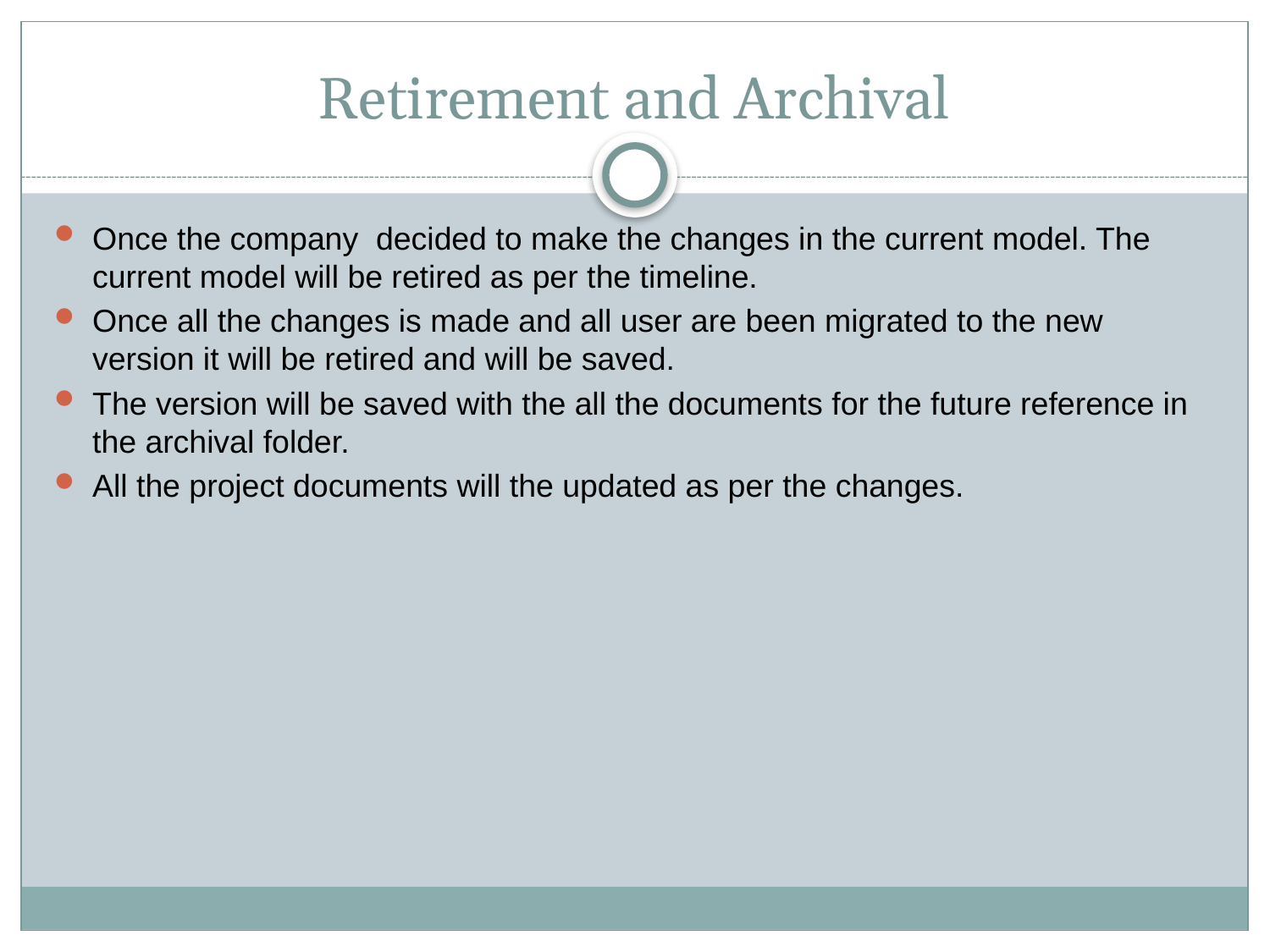

# Retirement and Archival
Once the company  decided to make the changes in the current model. The current model will be retired as per the timeline.
Once all the changes is made and all user are been migrated to the new version it will be retired and will be saved.
The version will be saved with the all the documents for the future reference in the archival folder.
All the project documents will the updated as per the changes.